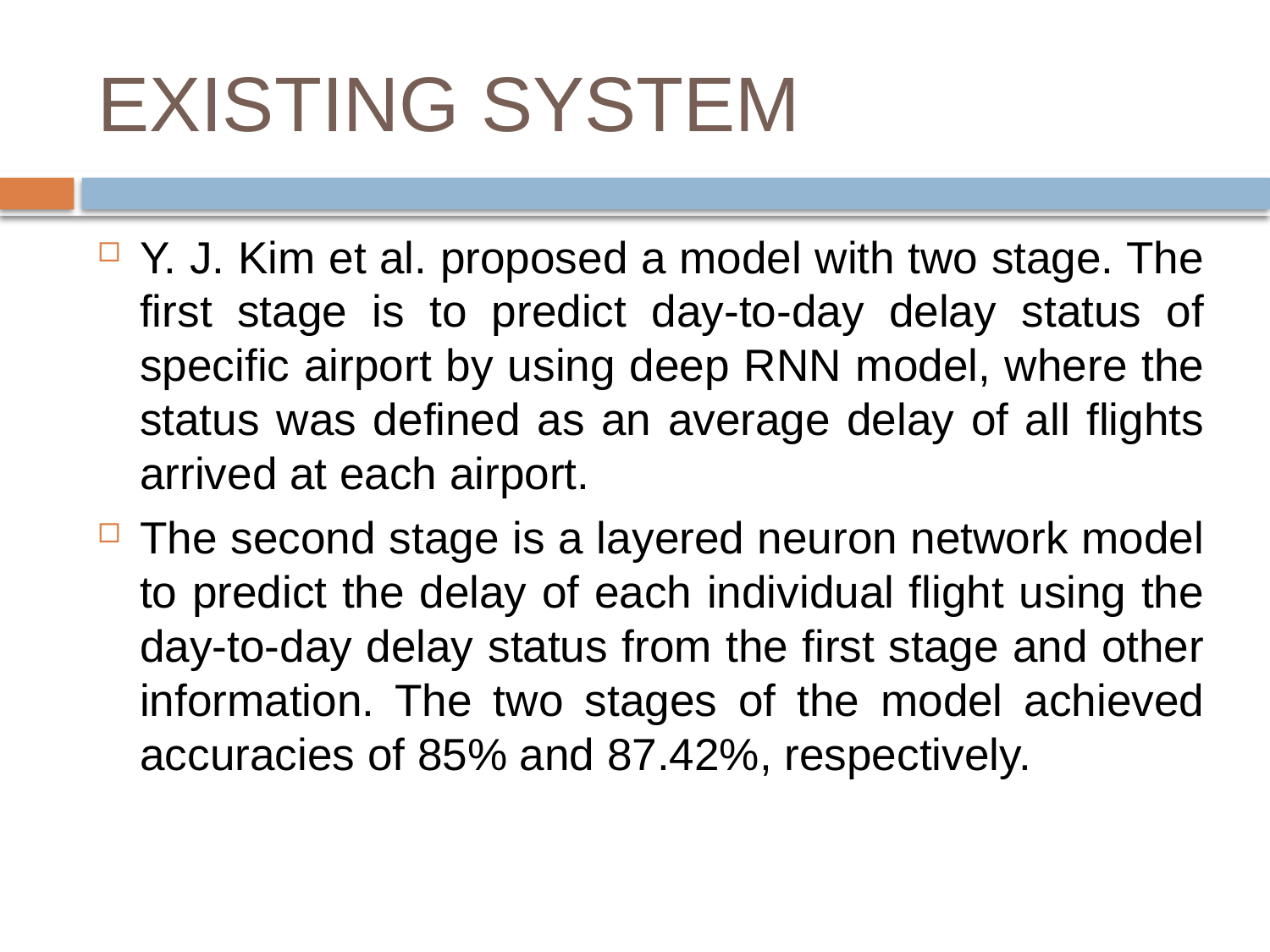

# EXISTING SYSTEM
Y. J. Kim et al. proposed a model with two stage. The first stage is to predict day-to-day delay status of specific airport by using deep RNN model, where the status was defined as an average delay of all flights arrived at each airport.
The second stage is a layered neuron network model to predict the delay of each individual flight using the day-to-day delay status from the first stage and other information. The two stages of the model achieved accuracies of 85% and 87.42%, respectively.